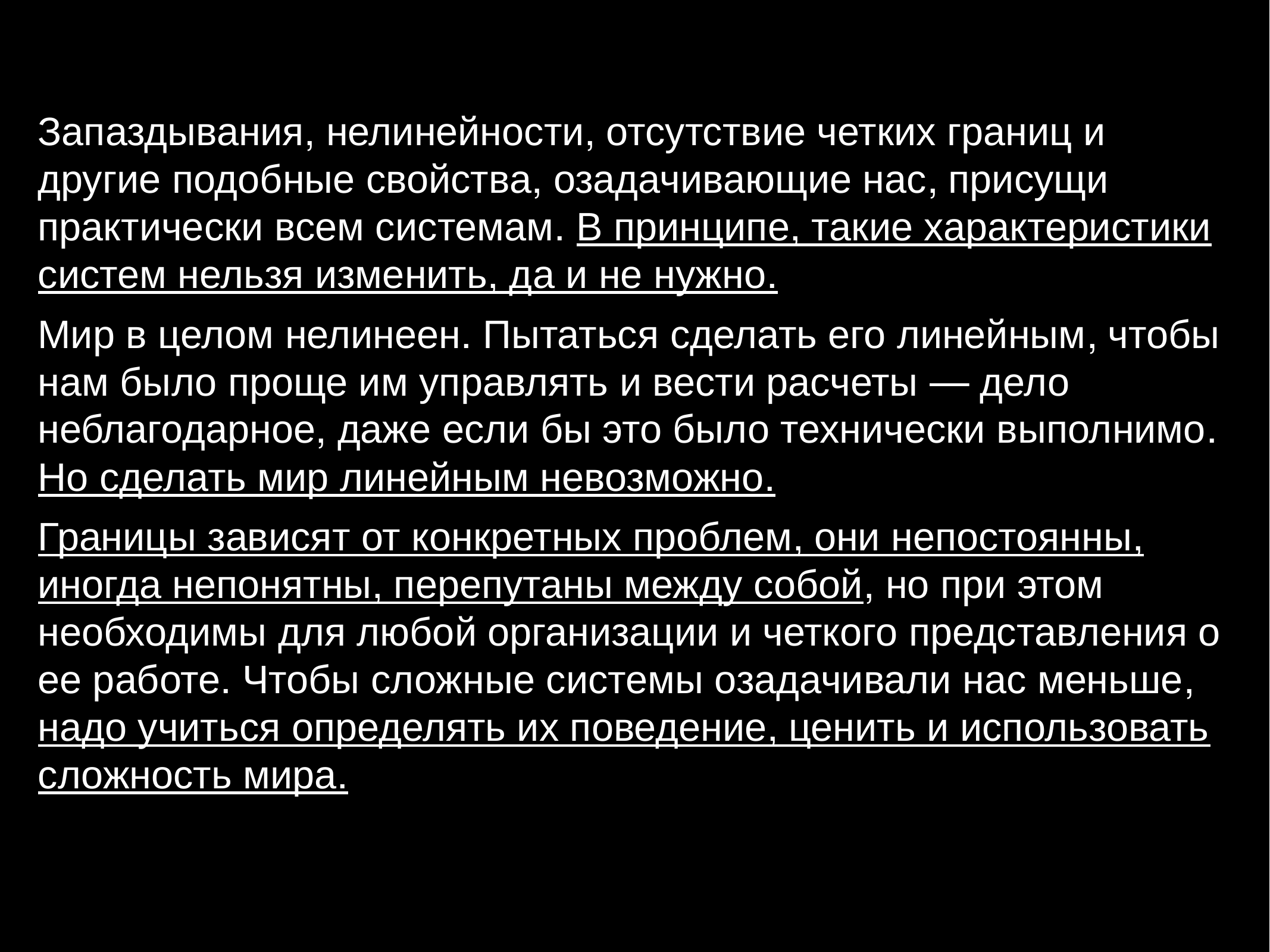

Запаздывания, нелинейности, отсутствие четких границ и другие подобные свойства, озадачивающие нас, присущи практически всем системам. В принципе, такие характеристики систем нельзя изменить, да и не нужно.
Мир в целом нелинеен. Пытаться сделать его линейным, чтобы нам было проще им управлять и вести расчеты — дело неблагодарное, даже если бы это было технически выполнимо. Но сделать мир линейным невозможно.
Границы зависят от конкретных проблем, они непостоянны, иногда непонятны, перепутаны между собой, но при этом необходимы для любой организации и четкого представления о ее работе. Чтобы сложные системы озадачивали нас меньше, надо учиться определять их поведение, ценить и использовать сложность мира.
4